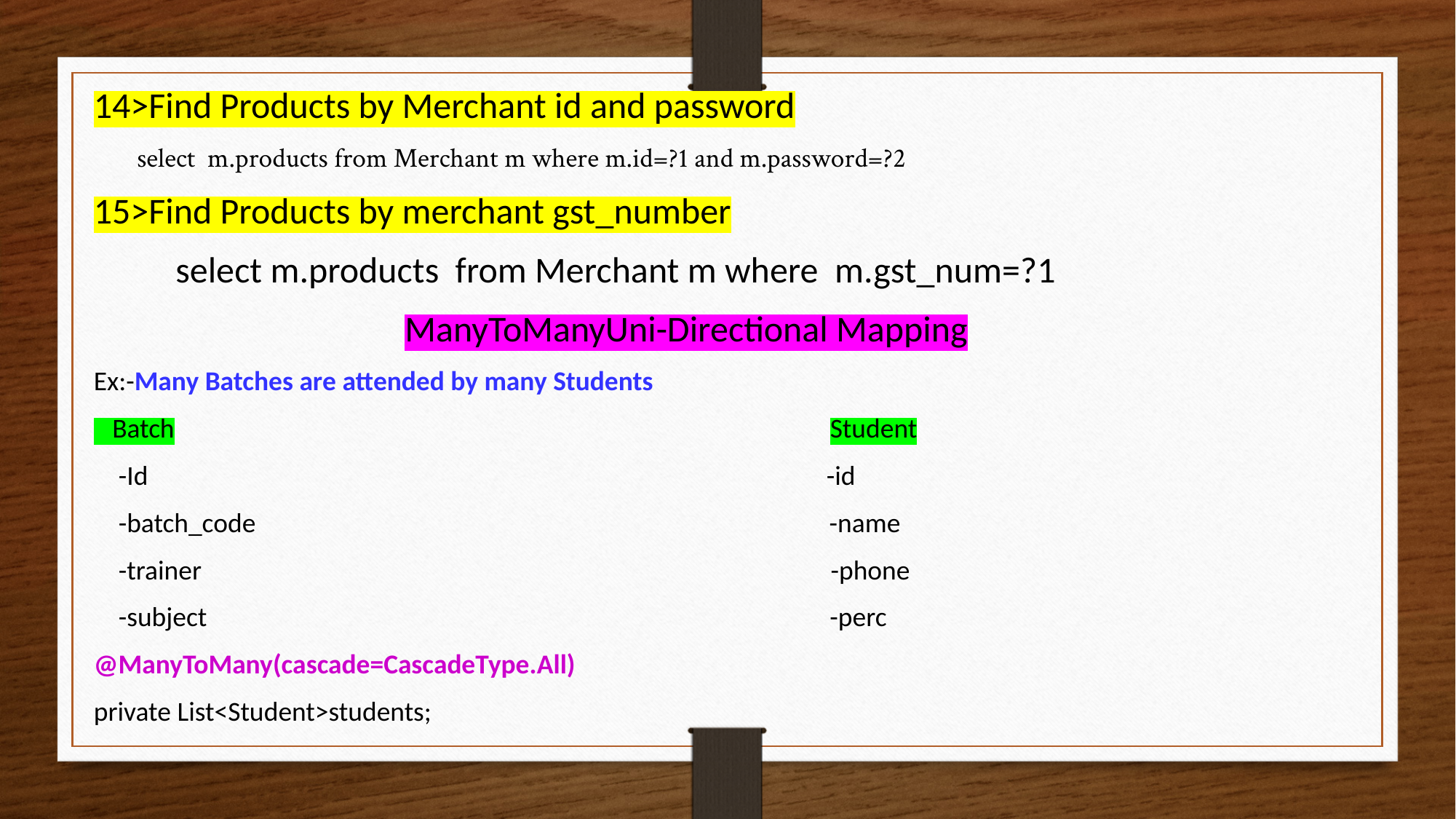

14>Find Products by Merchant id and password
       select  m.products from Merchant m where m.id=?1 and m.password=?2
15>Find Products by merchant gst_number
          select m.products  from Merchant m where  m.gst_num=?1
                                      ManyToManyUni-Directional Mapping
Ex:-Many Batches are attended by many Students
   Batch                                                                                                          Student
    -Id                                                                                                              -id
    -batch_code                                                                                             -name
    -trainer                                                                                                      -phone
    -subject                                                                                                     -perc
@ManyToMany(cascade=CascadeType.All)
private List<Student>students;